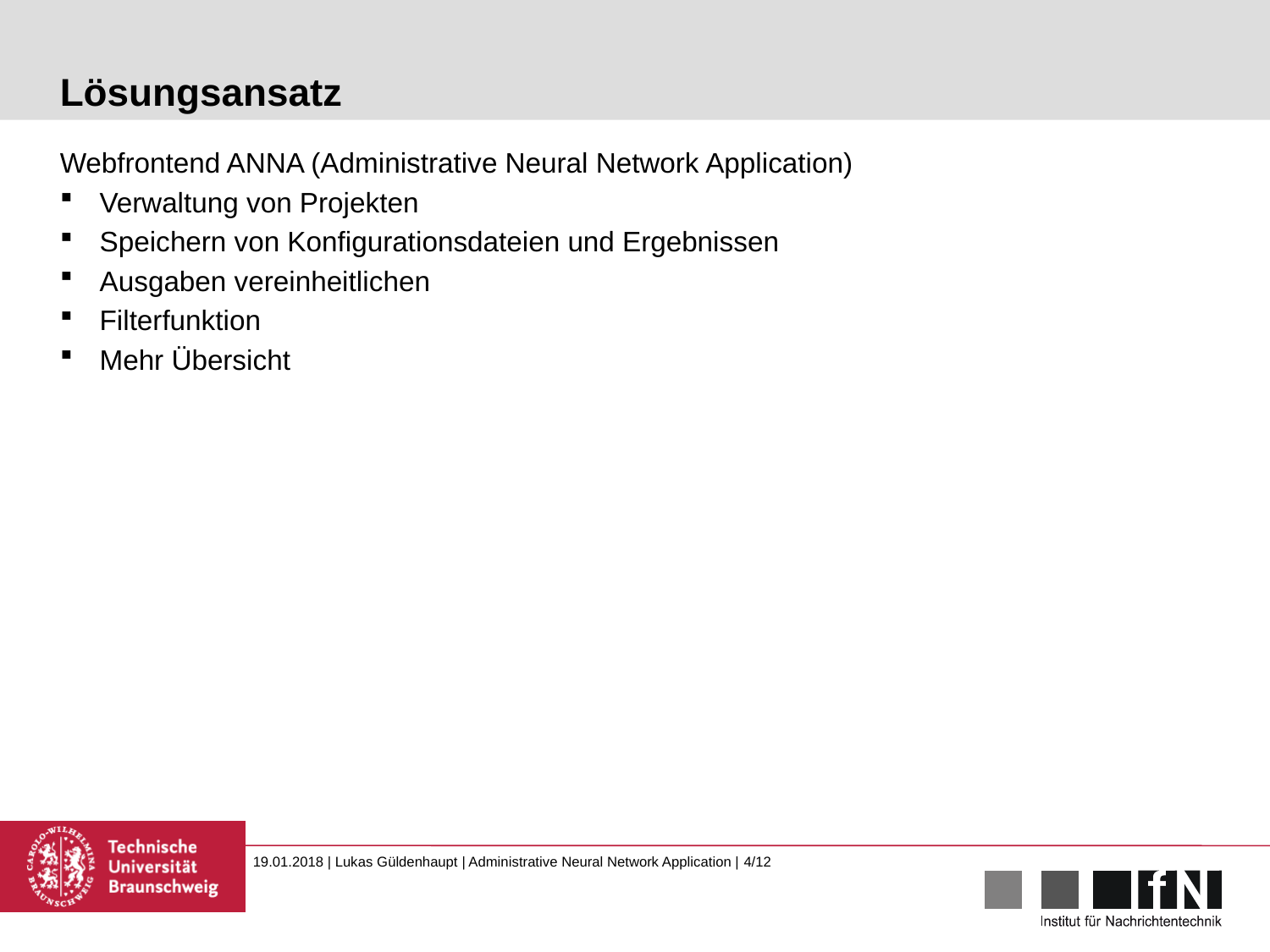

# Lösungsansatz
Webfrontend ANNA (Administrative Neural Network Application)
Verwaltung von Projekten
Speichern von Konfigurationsdateien und Ergebnissen
Ausgaben vereinheitlichen
Filterfunktion
Mehr Übersicht